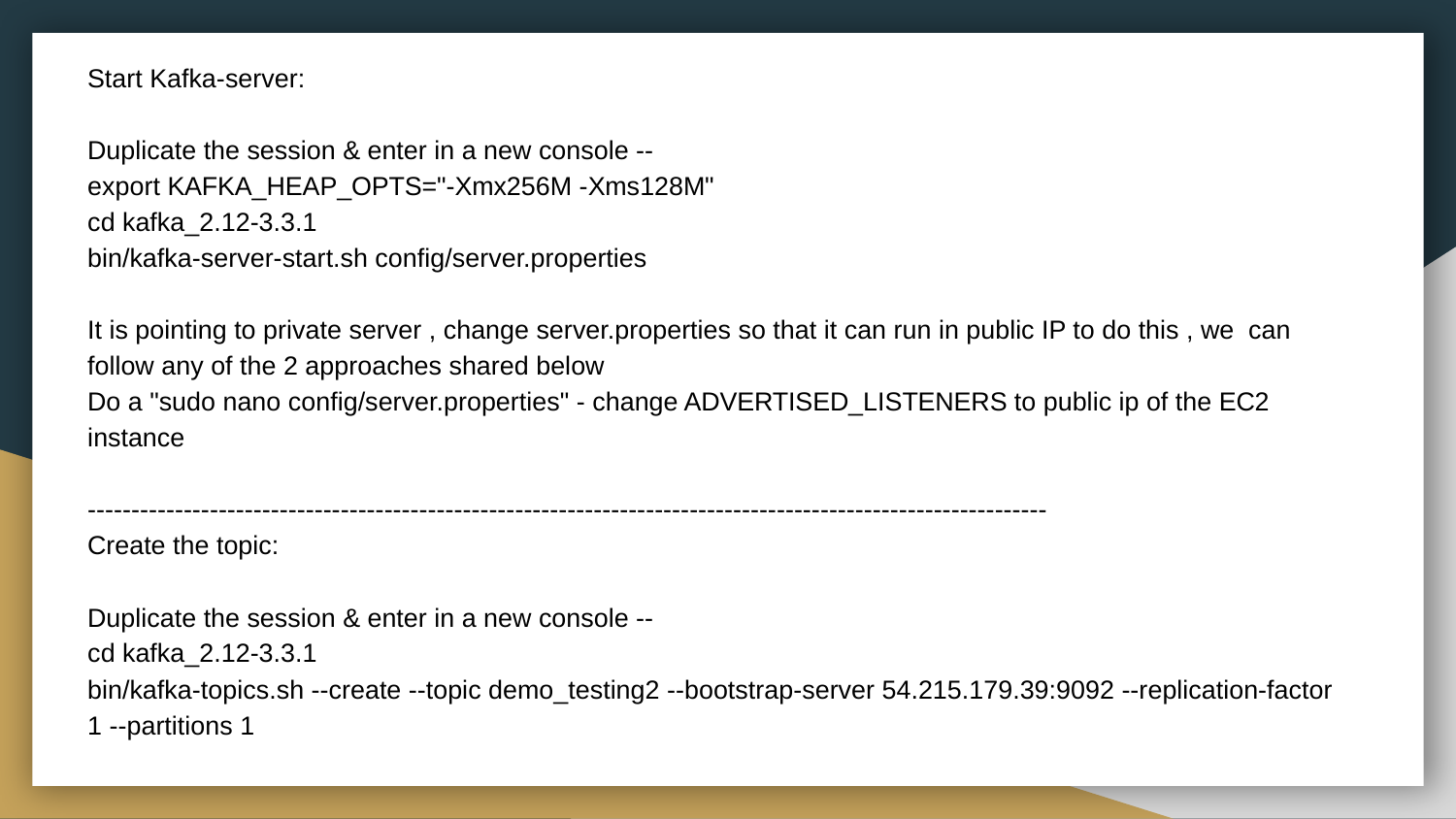

# Start Kafka-server:

Duplicate the session & enter in a new console --
export KAFKA_HEAP_OPTS="-Xmx256M -Xms128M"
cd kafka_2.12-3.3.1
bin/kafka-server-start.sh config/server.properties

It is pointing to private server , change server.properties so that it can run in public IP to do this , we  can follow any of the 2 approaches shared below
Do a "sudo nano config/server.properties" - change ADVERTISED_LISTENERS to public ip of the EC2 instance

--------------------------------------------------------------------------------------------------------------
Create the topic:

Duplicate the session & enter in a new console --
cd kafka_2.12-3.3.1
bin/kafka-topics.sh --create --topic demo_testing2 --bootstrap-server 54.215.179.39:9092 --replication-factor 1 --partitions 1